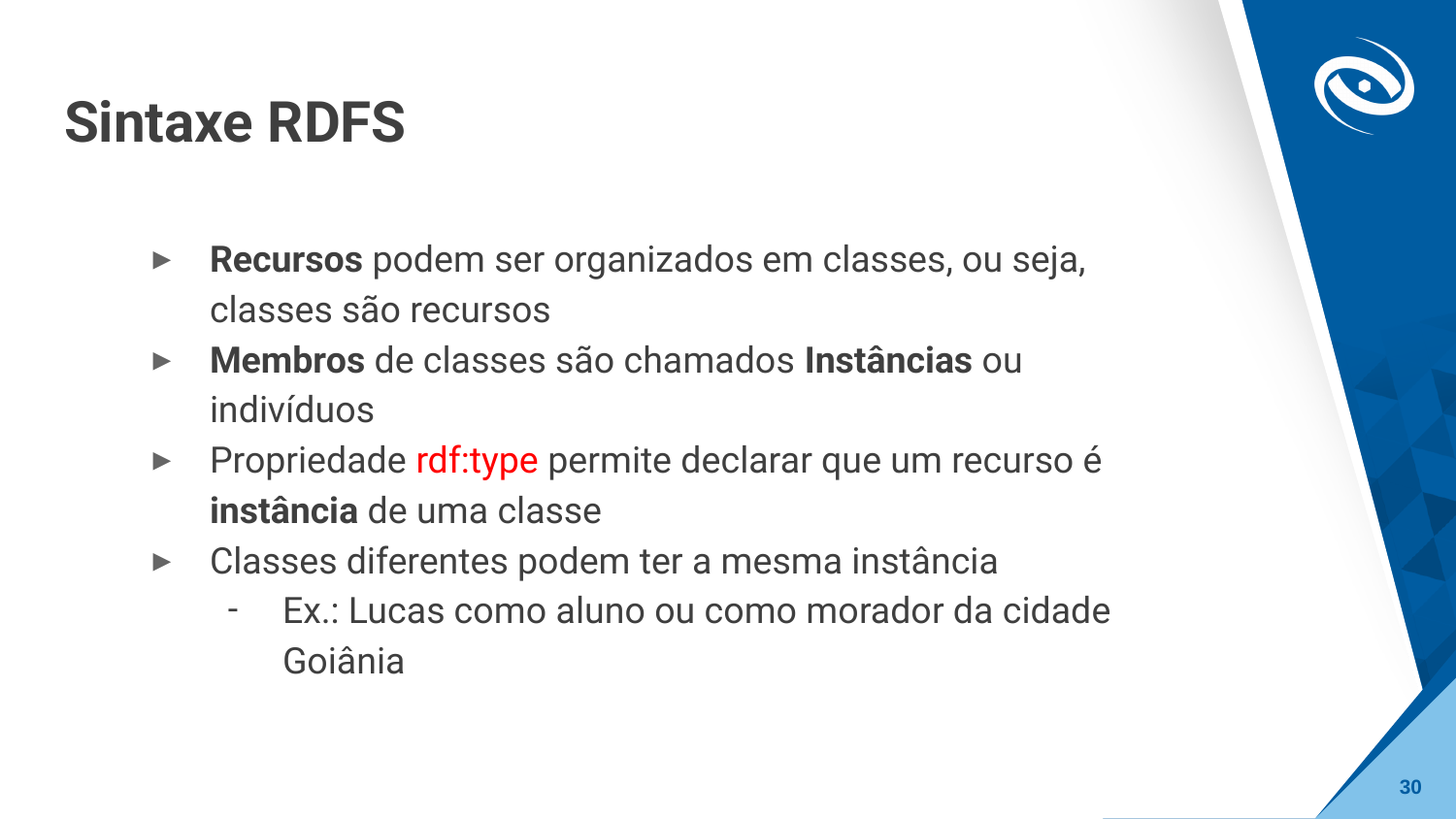

# Sintaxe RDFS
Recursos podem ser organizados em classes, ou seja, classes são recursos
Membros de classes são chamados Instâncias ou indivíduos
Propriedade rdf:type permite declarar que um recurso é instância de uma classe
Classes diferentes podem ter a mesma instância
Ex.: Lucas como aluno ou como morador da cidade Goiânia
30